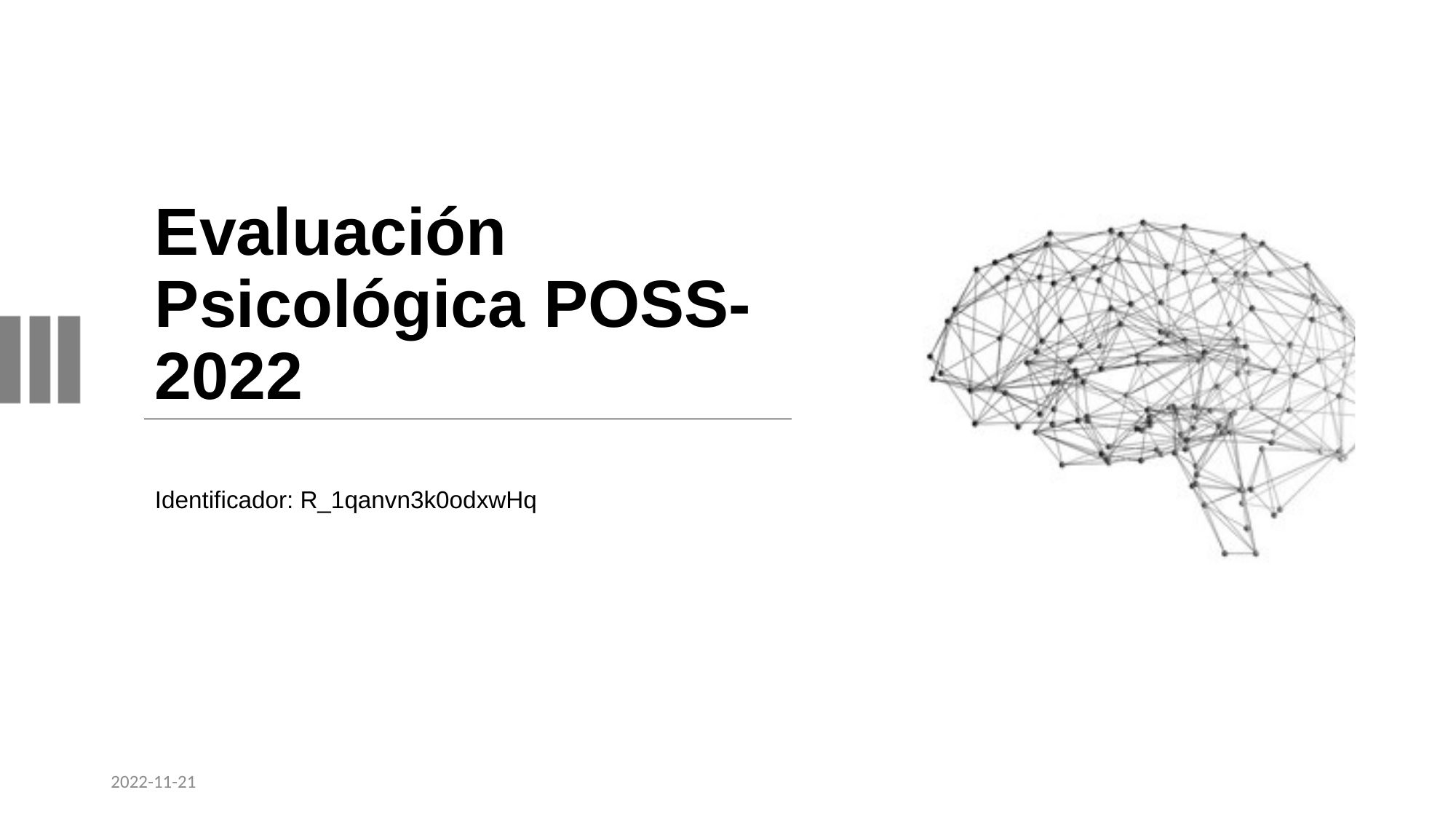

# Evaluación Psicológica POSS-2022
Identificador: R_1qanvn3k0odxwHq
2022-11-21